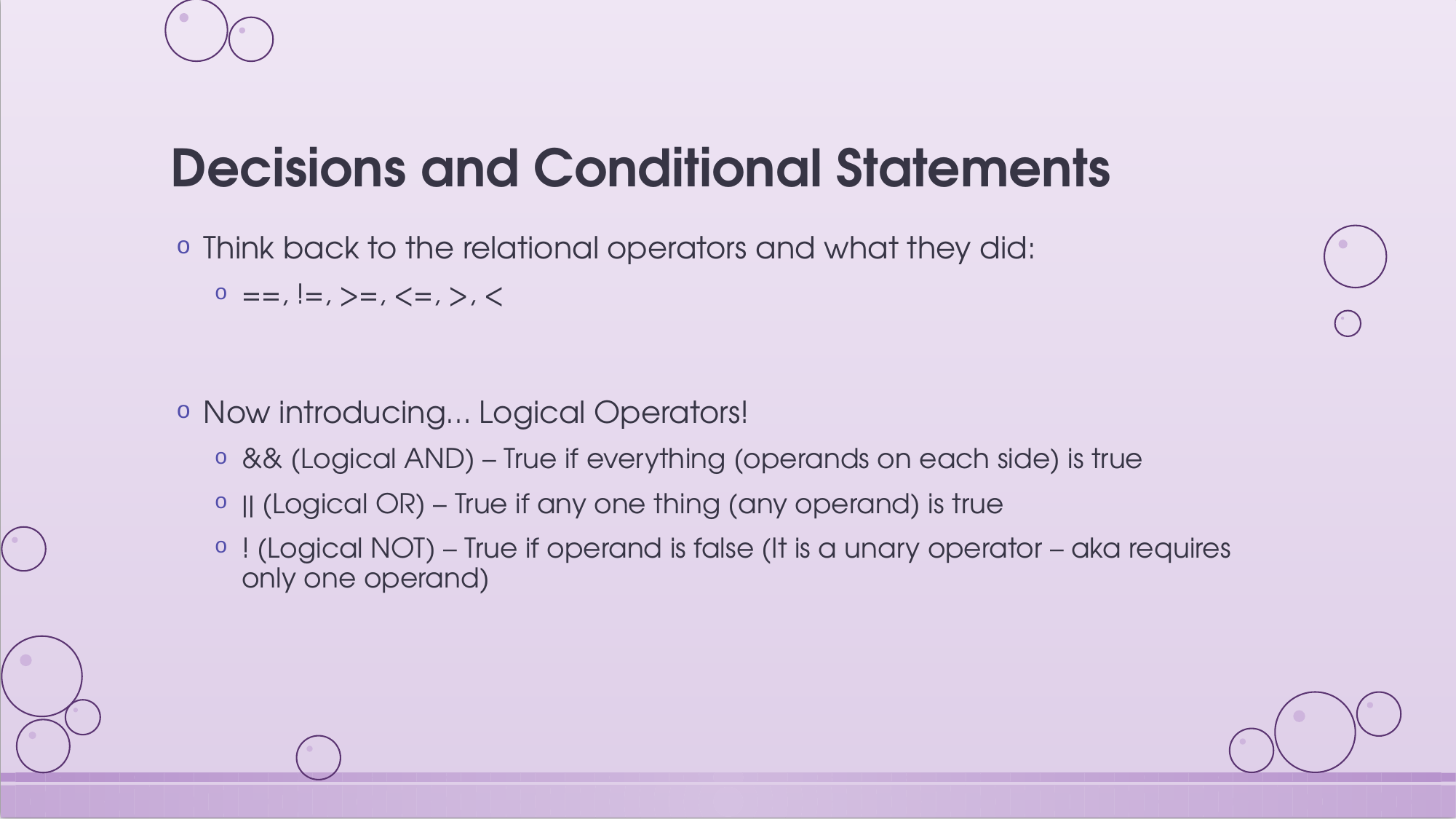

# Decisions and Conditional Statements
Think back to the relational operators and what they did:
==, !=, >=, <=, >, <

Now introducing… Logical Operators!
&& (Logical AND) – True if everything (operands on each side) is true
|| (Logical OR) – True if any one thing (any operand) is true
! (Logical NOT) – True if operand is false (It is a unary operator – aka requires only one operand)